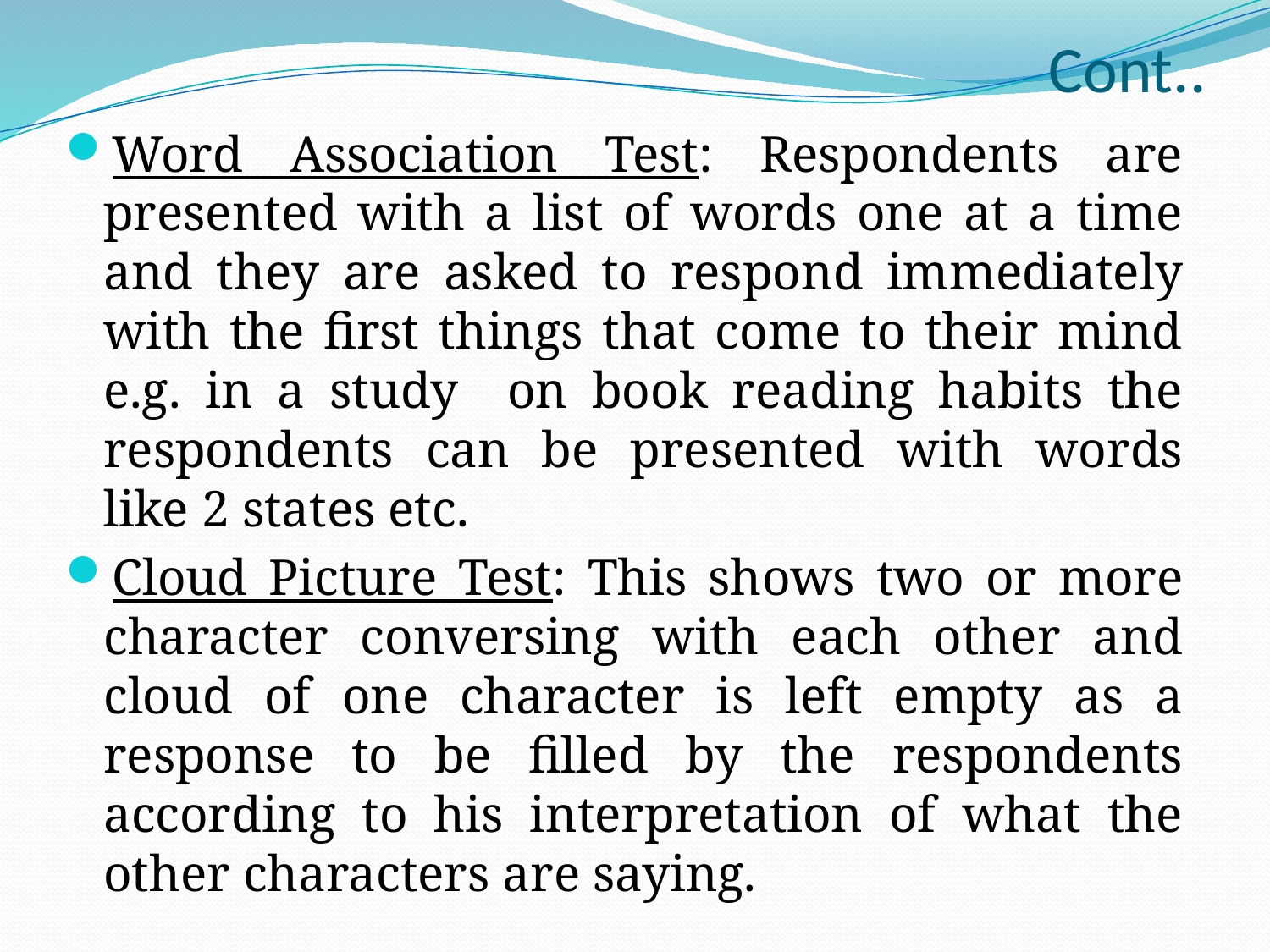

# Cont..
Word Association Test: Respondents are presented with a list of words one at a time and they are asked to respond immediately with the first things that come to their mind e.g. in a study  on book reading habits the respondents can be presented with words like 2 states etc.
Cloud Picture Test: This shows two or more character conversing with each other and cloud of one character is left empty as a response to be filled by the respondents according to his interpretation of what the other characters are saying.